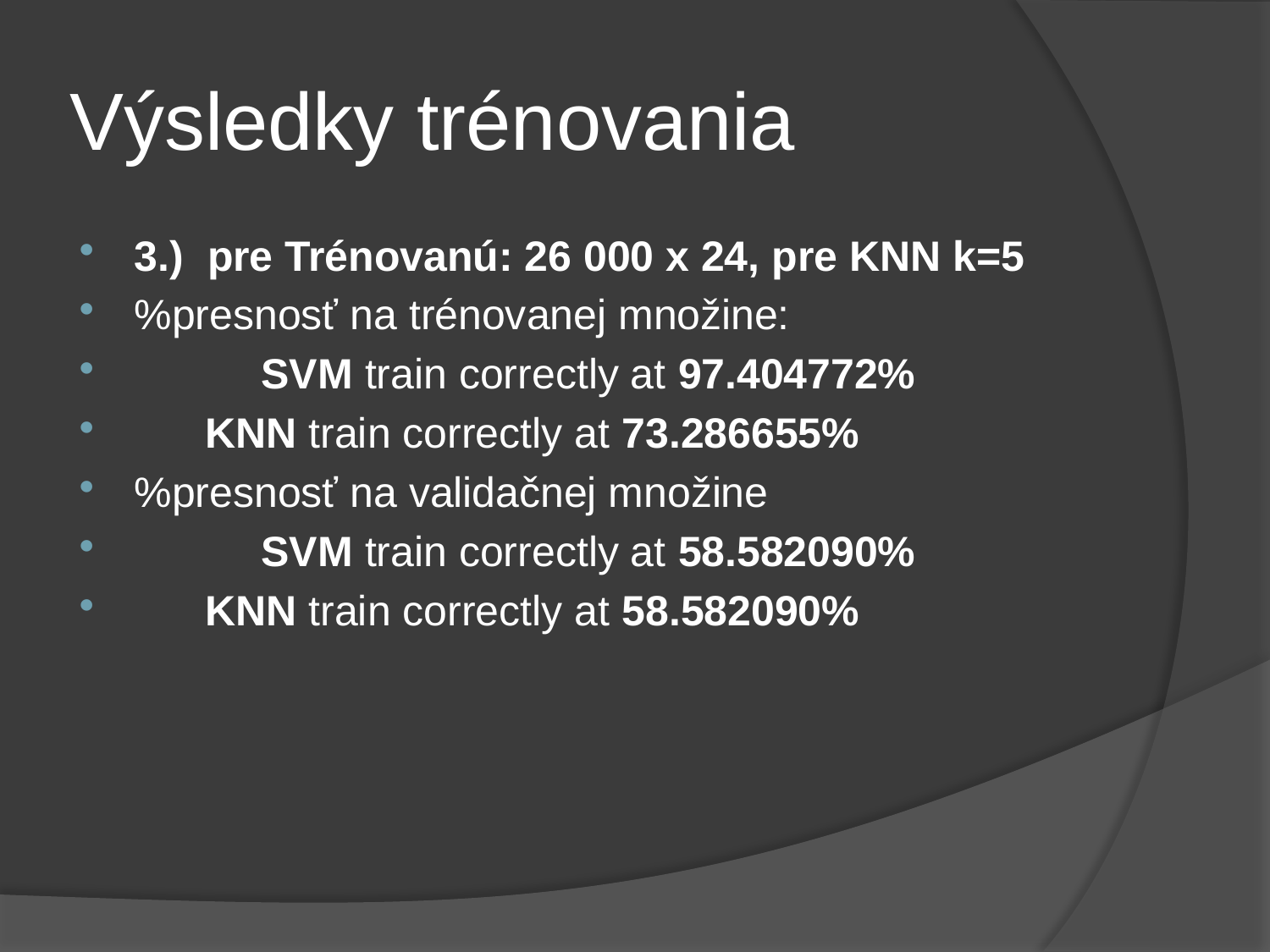

# Výsledky trénovania
3.)  pre Trénovanú: 26 000 x 24, pre KNN k=5
%presnosť na trénovanej množine:
	SVM train correctly at 97.404772%
      KNN train correctly at 73.286655%
%presnosť na validačnej množine
	SVM train correctly at 58.582090%
      KNN train correctly at 58.582090%